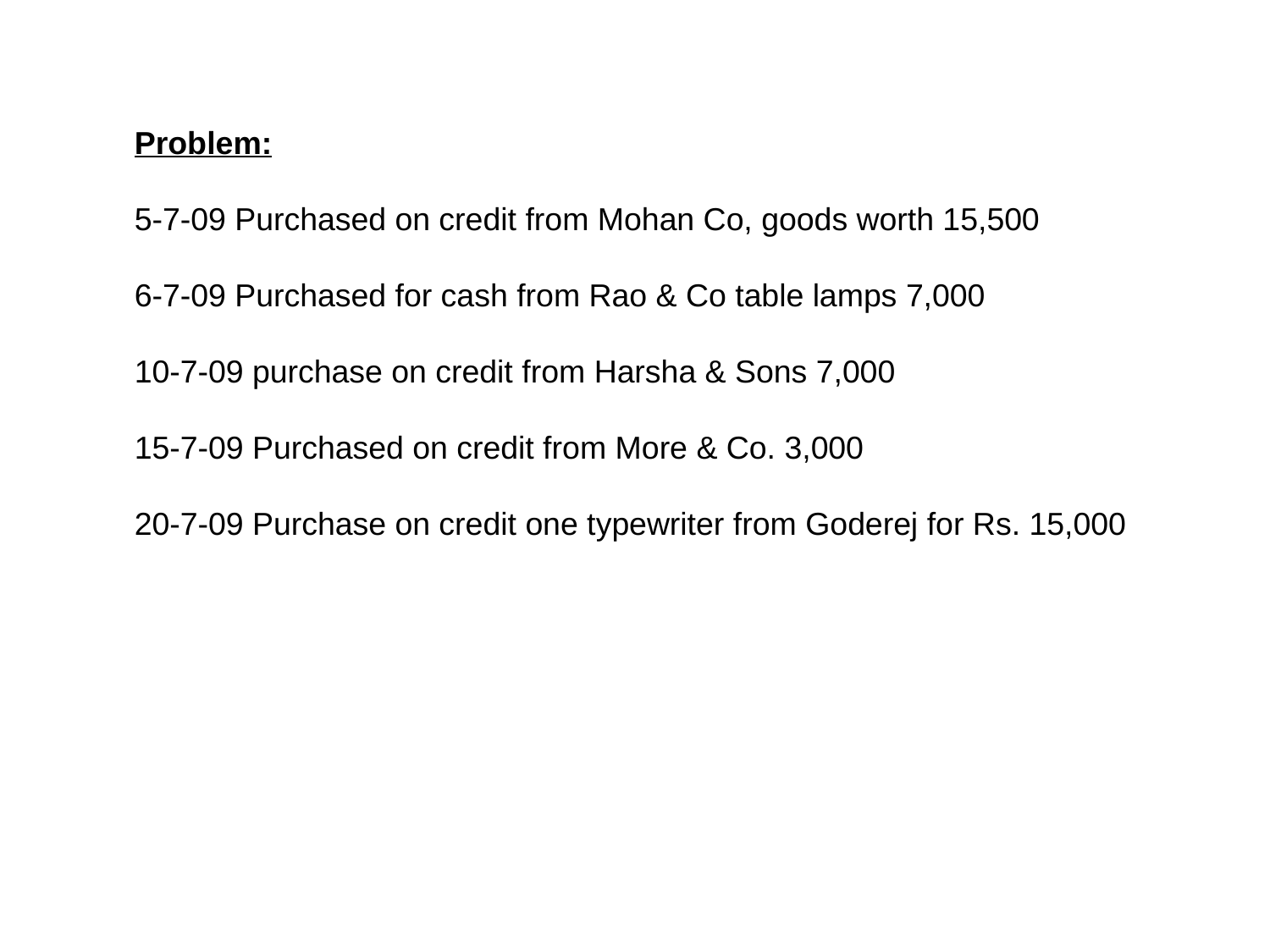

Problem:

5-7-09 Purchased on credit from Mohan Co, goods worth 15,500

6-7-09 Purchased for cash from Rao & Co table lamps 7,000

10-7-09 purchase on credit from Harsha & Sons 7,000

15-7-09 Purchased on credit from More & Co. 3,000

20-7-09 Purchase on credit one typewriter from Goderej for Rs. 15,000